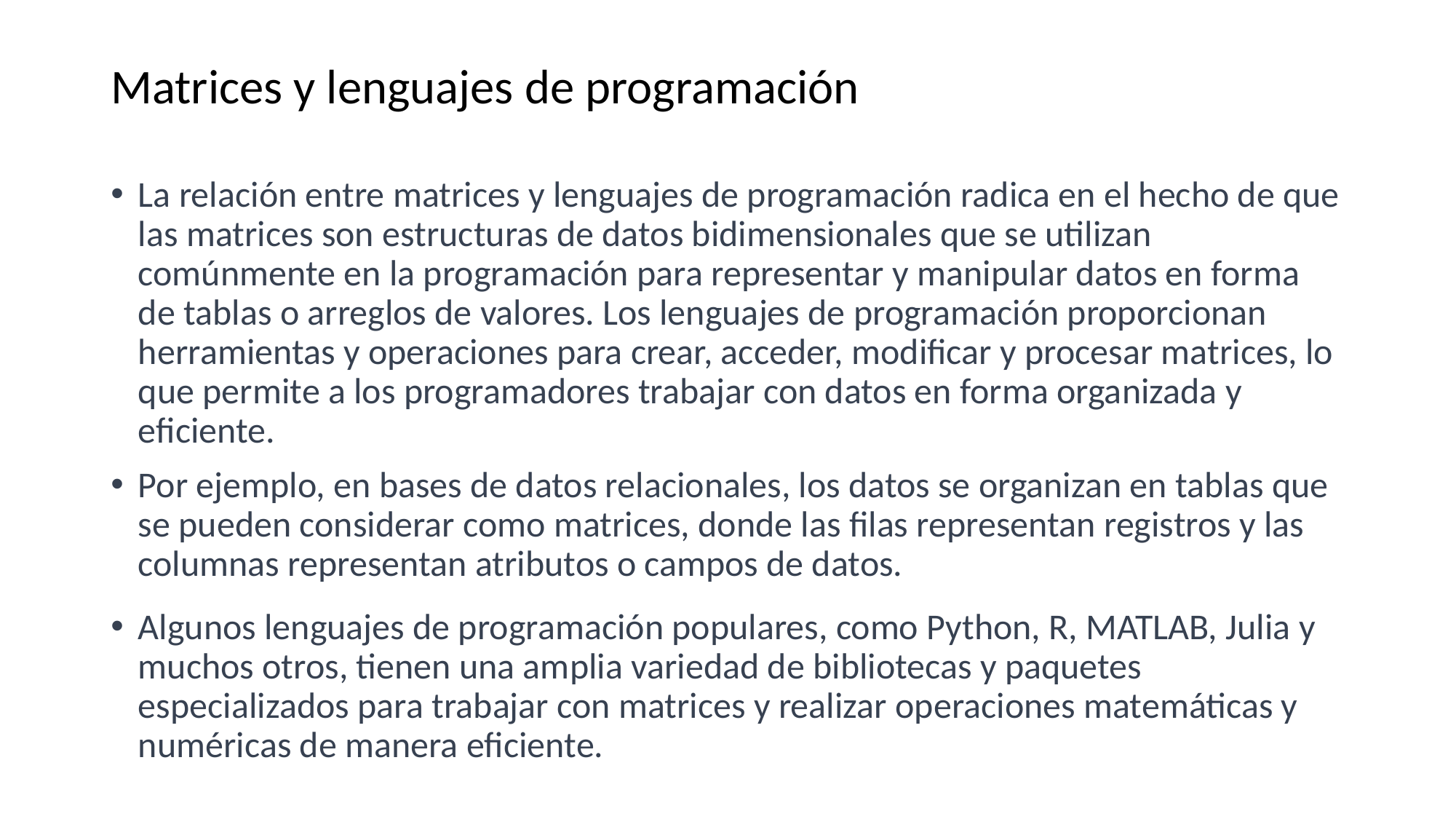

# Matrices y lenguajes de programación

La relación entre matrices y lenguajes de programación radica en el hecho de que las matrices son estructuras de datos bidimensionales que se utilizan comúnmente en la programación para representar y manipular datos en forma de tablas o arreglos de valores. Los lenguajes de programación proporcionan herramientas y operaciones para crear, acceder, modificar y procesar matrices, lo que permite a los programadores trabajar con datos en forma organizada y eficiente.
Por ejemplo, en bases de datos relacionales, los datos se organizan en tablas que se pueden considerar como matrices, donde las filas representan registros y las columnas representan atributos o campos de datos.
Algunos lenguajes de programación populares, como Python, R, MATLAB, Julia y muchos otros, tienen una amplia variedad de bibliotecas y paquetes especializados para trabajar con matrices y realizar operaciones matemáticas y numéricas de manera eficiente.